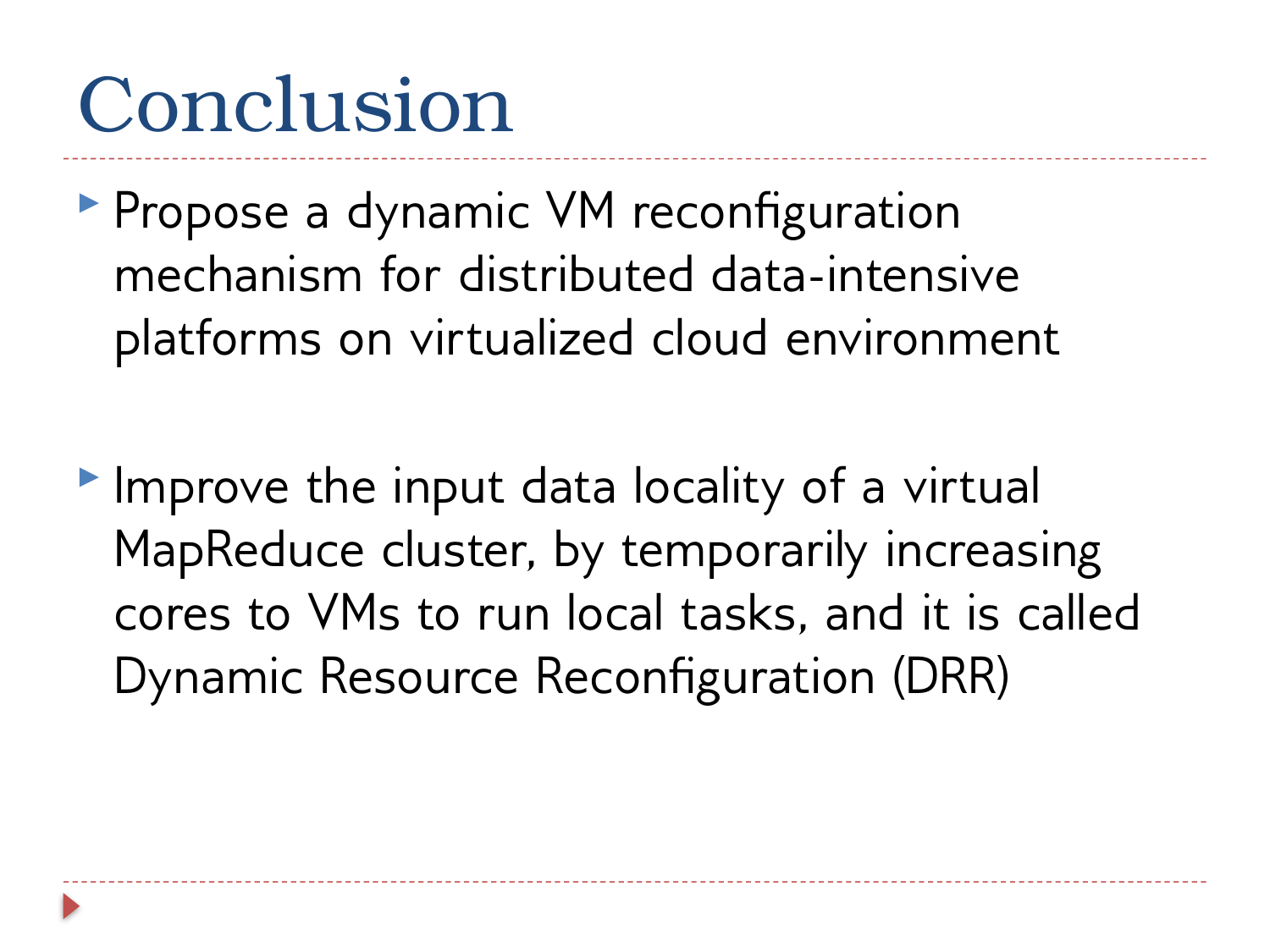

# Conclusion
Propose a dynamic VM reconfiguration mechanism for distributed data-intensive platforms on virtualized cloud environment

Improve the input data locality of a virtual MapReduce cluster, by temporarily increasing cores to VMs to run local tasks, and it is called Dynamic Resource Reconfiguration (DRR)